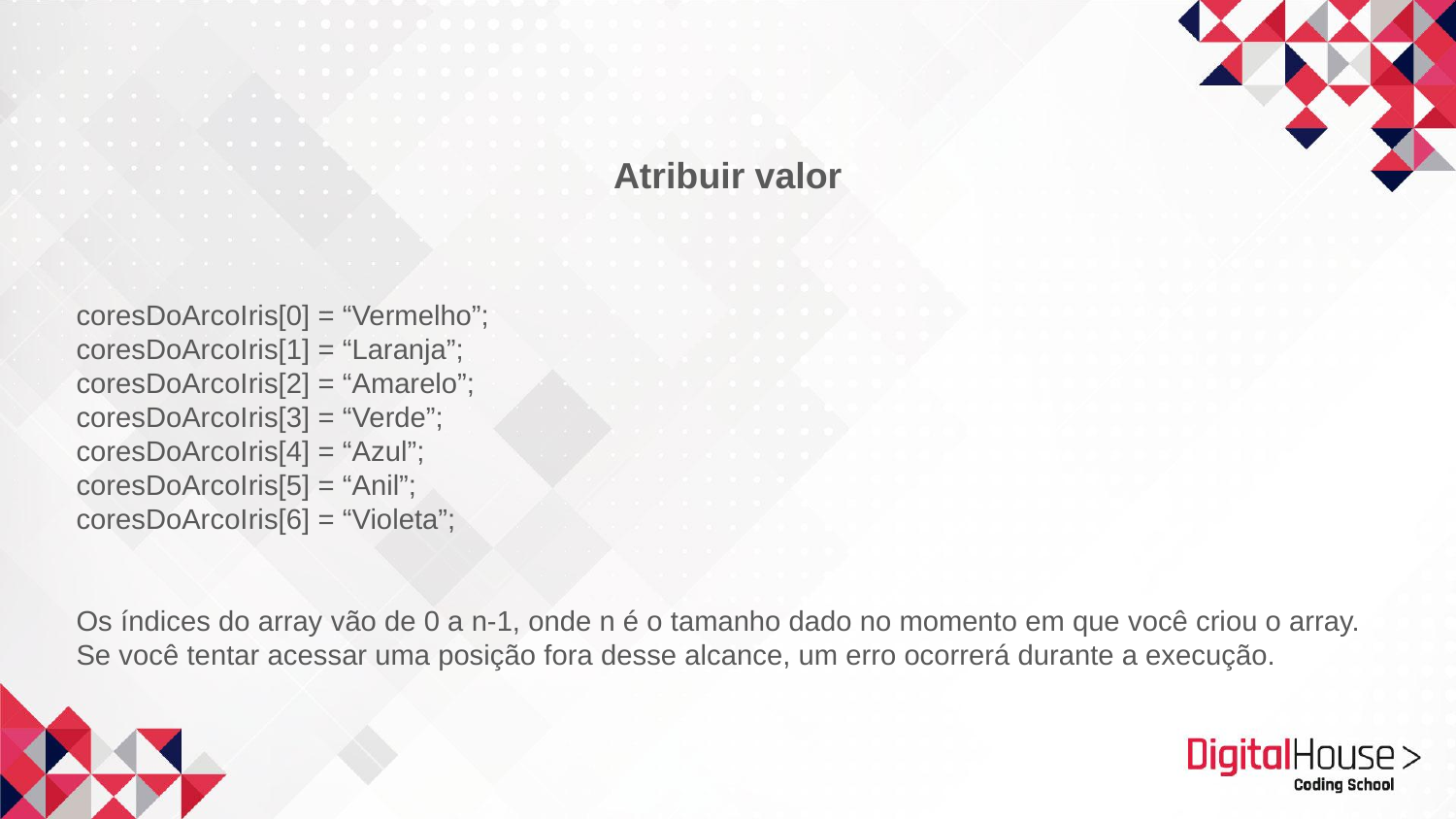

Atribuir valor

coresDoArcoIris[0] = “Vermelho”;
coresDoArcoIris[1] = “Laranja”;
coresDoArcoIris[2] = “Amarelo”;
coresDoArcoIris[3] = “Verde”;
coresDoArcoIris[4] = “Azul”;
coresDoArcoIris[5] = “Anil”;
coresDoArcoIris[6] = “Violeta”;

Os índices do array vão de 0 a n-1, onde n é o tamanho dado no momento em que você criou o array. Se você tentar acessar uma posição fora desse alcance, um erro ocorrerá durante a execução.